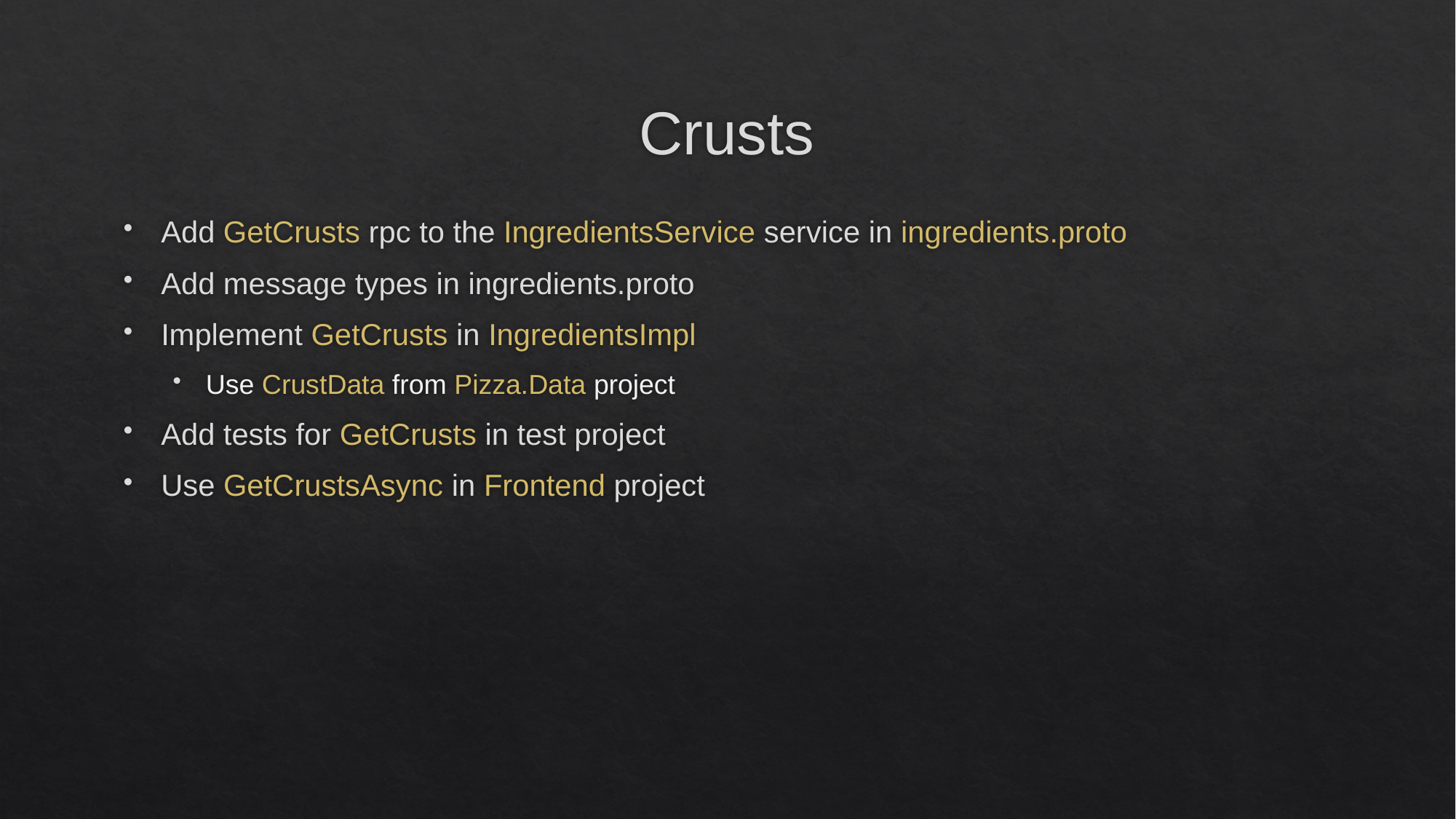

# Crusts
Add GetCrusts rpc to the IngredientsService service in ingredients.proto
Add message types in ingredients.proto
Implement GetCrusts in IngredientsImpl
Use CrustData from Pizza.Data project
Add tests for GetCrusts in test project
Use GetCrustsAsync in Frontend project